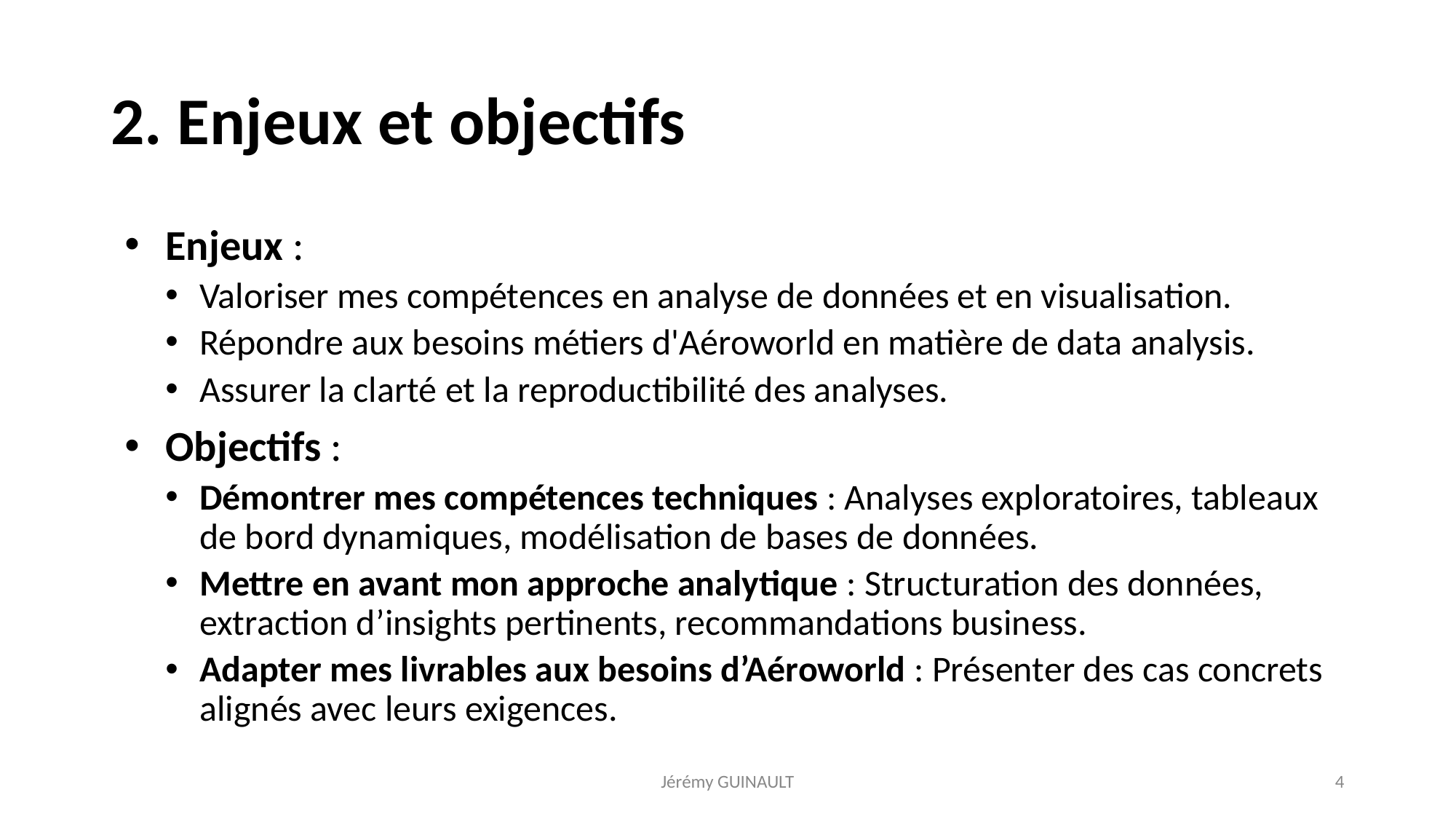

# 2. Enjeux et objectifs
Enjeux :
Valoriser mes compétences en analyse de données et en visualisation.
Répondre aux besoins métiers d'Aéroworld en matière de data analysis.
Assurer la clarté et la reproductibilité des analyses.
Objectifs :
Démontrer mes compétences techniques : Analyses exploratoires, tableaux de bord dynamiques, modélisation de bases de données.
Mettre en avant mon approche analytique : Structuration des données, extraction d’insights pertinents, recommandations business.
Adapter mes livrables aux besoins d’Aéroworld : Présenter des cas concrets alignés avec leurs exigences.

Jérémy GUINAULT
4